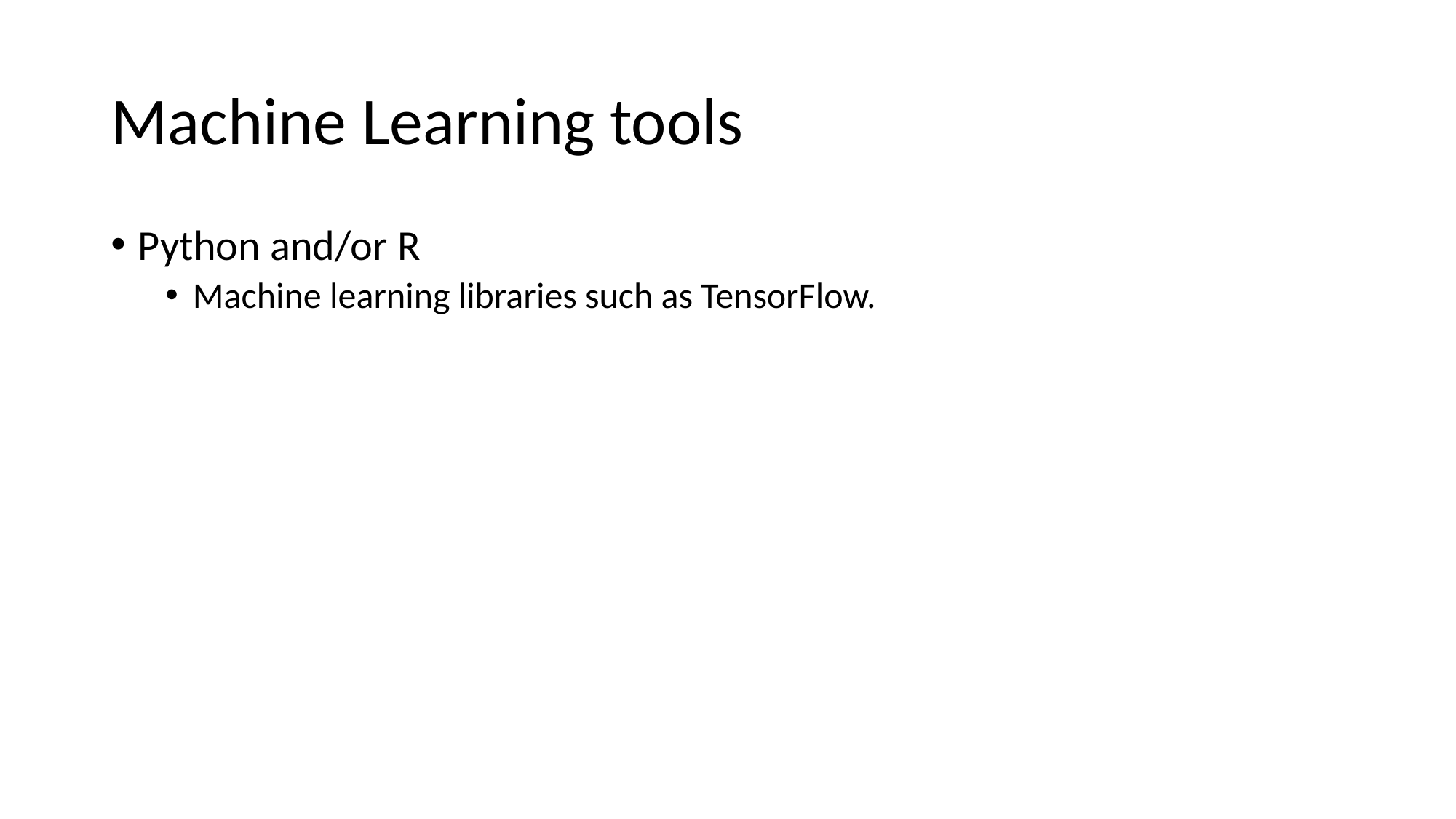

# Machine Learning tools
Python and/or R
Machine learning libraries such as TensorFlow.